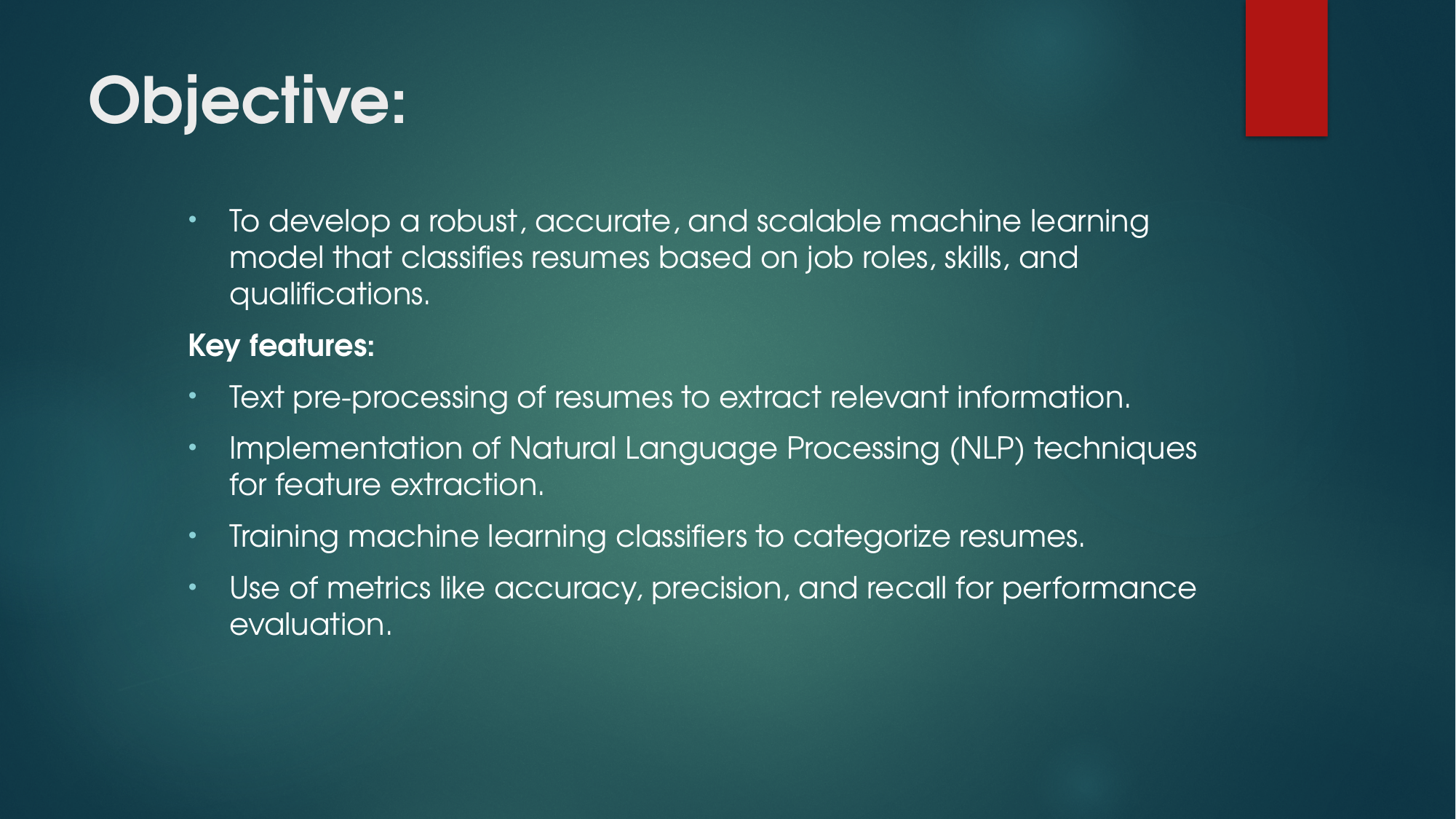

# Objective:
To develop a robust, accurate, and scalable machine learning model that classifies resumes based on job roles, skills, and qualifications.
Key features:
Text pre-processing of resumes to extract relevant information.
Implementation of Natural Language Processing (NLP) techniques for feature extraction.
Training machine learning classifiers to categorize resumes.
Use of metrics like accuracy, precision, and recall for performance evaluation.